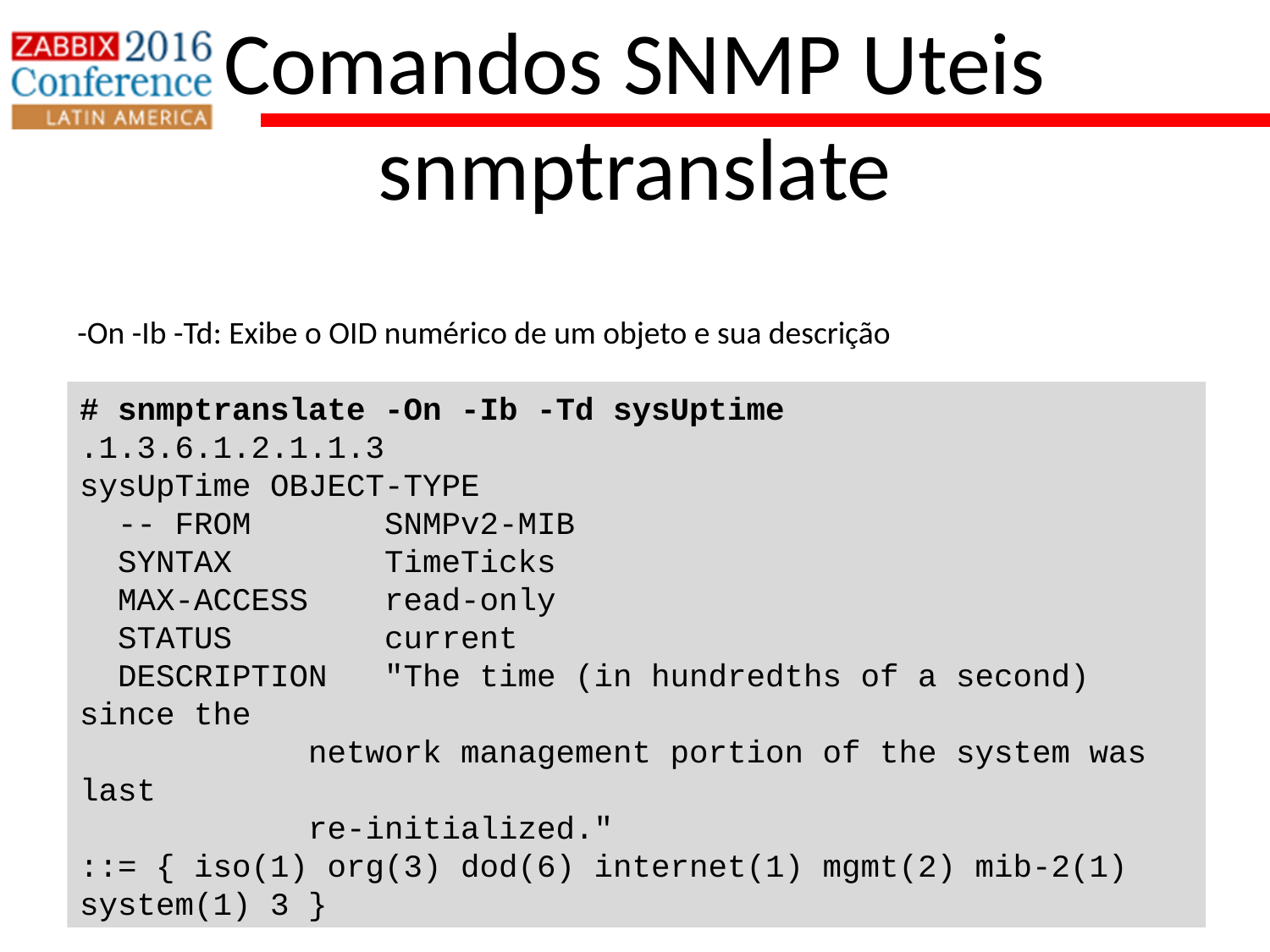

Comandos SNMP Uteis
snmptranslate
-On -Ib -Td: Exibe o OID numérico de um objeto e sua descrição
# snmptranslate -On -Ib -Td sysUptime
.1.3.6.1.2.1.1.3
sysUpTime OBJECT-TYPE
  -- FROM       SNMPv2-MIB
  SYNTAX        TimeTicks
  MAX-ACCESS    read-only
  STATUS        current
  DESCRIPTION   "The time (in hundredths of a second) since the
            network management portion of the system was last
            re-initialized."
::= { iso(1) org(3) dod(6) internet(1) mgmt(2) mib-2(1) system(1) 3 }